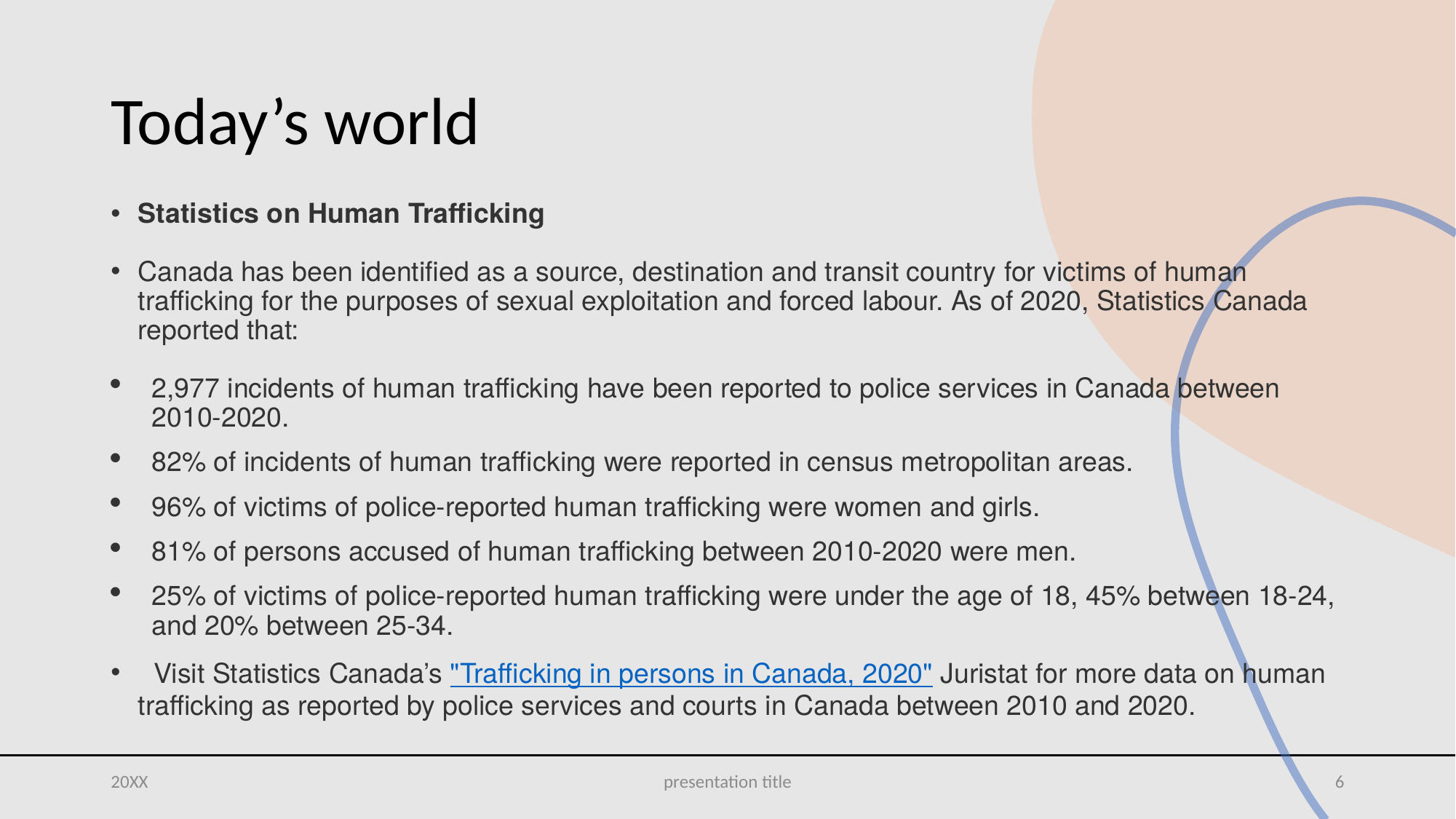

# Today’s world
Statistics on Human Trafficking
Canada has been identified as a source, destination and transit country for victims of human  trafficking for the purposes of sexual exploitation and forced labour. As of 2020, Statistics Canada  reported that:
2,977 incidents of human trafficking have been reported to police services in Canada between 2010-2020.
82% of incidents of human trafficking were reported in census metropolitan areas.
96% of victims of police-reported human trafficking were women and girls.
81% of persons accused of human trafficking between 2010-2020 were men.
25% of victims of police-reported human trafficking were under the age of 18, 45% between 18-24, and 20% between 25-34.
  Visit Statistics Canada’s "Trafficking in persons in Canada, 2020" Juristat for more data on human trafficking as reported by police services and courts in Canada between 2010 and 2020.
20XX
presentation title
6